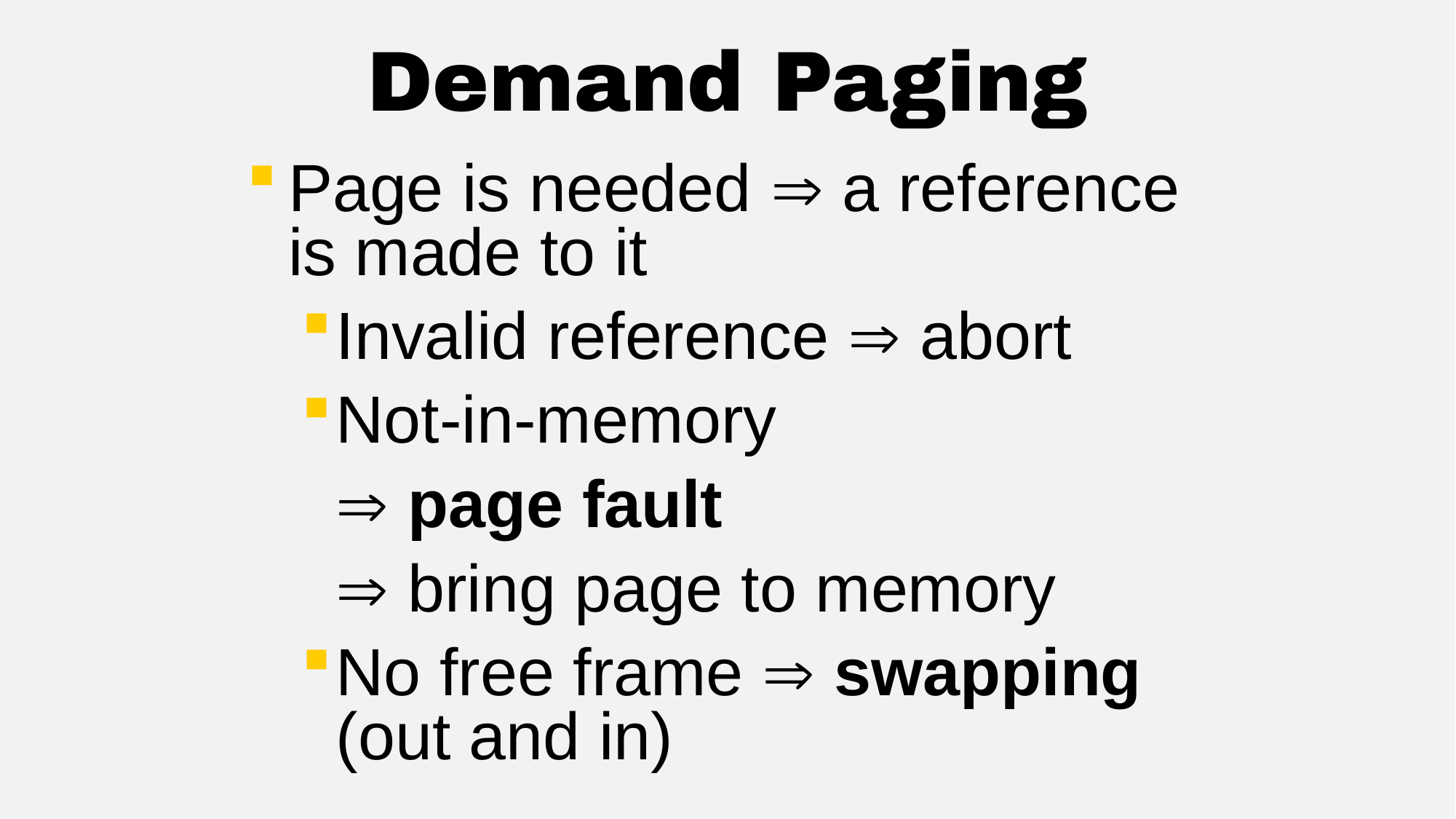

Demand Paging
Page is needed ⇒ a reference is made to it
Invalid reference ⇒ abort
Not-in-memory
	⇒ page fault
	⇒ bring page to memory
No free frame ⇒ swapping (out and in)